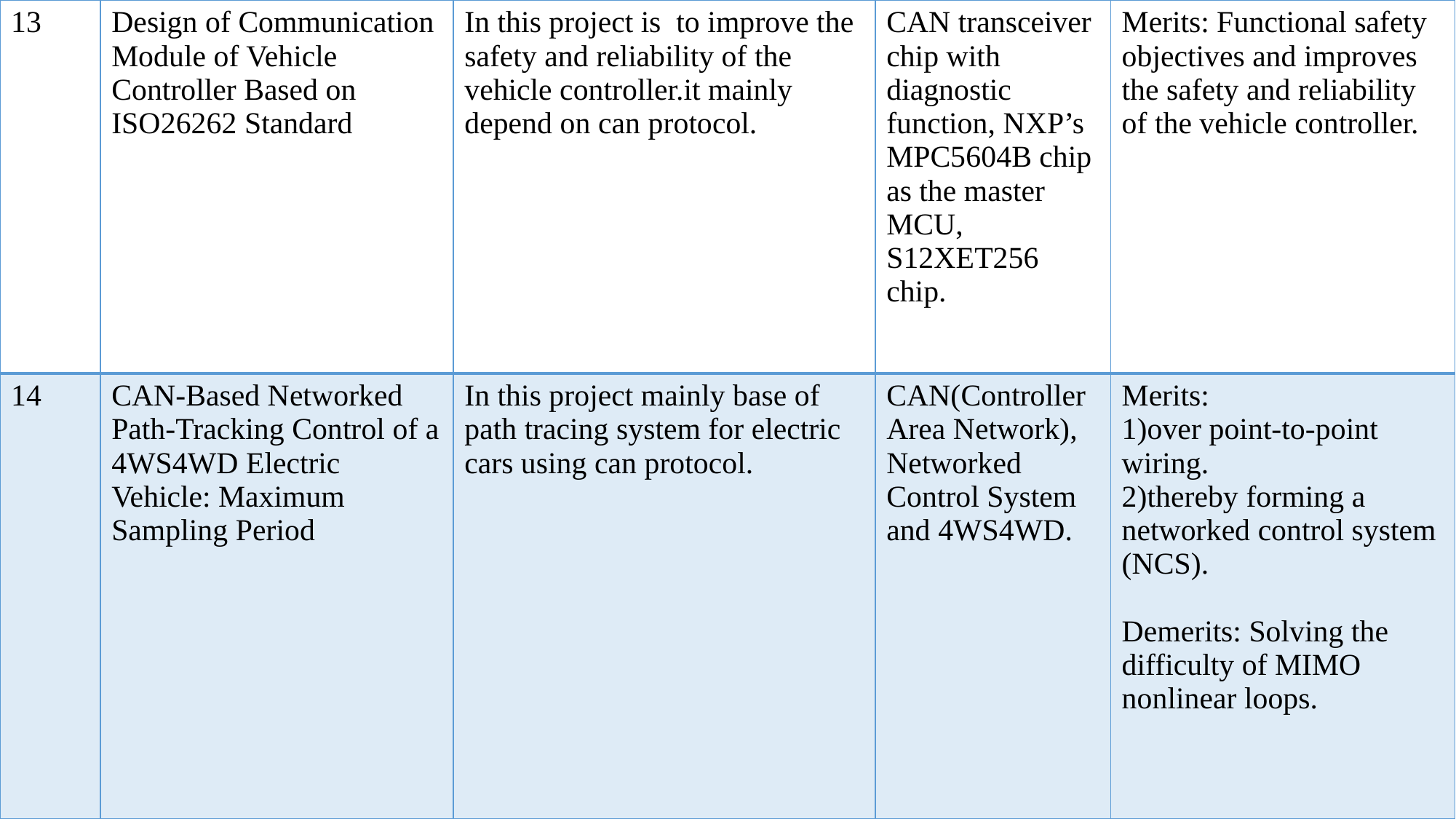

| 13 | Design of Communication Module of Vehicle Controller Based on ISO26262 Standard | In this project is to improve the safety and reliability of the vehicle controller.it mainly depend on can protocol. | CAN transceiver chip with diagnostic function, NXP’s MPC5604B chip as the master MCU, S12XET256 chip. | Merits: Functional safety objectives and improves the safety and reliability of the vehicle controller. |
| --- | --- | --- | --- | --- |
| 14 | CAN-Based Networked Path-Tracking Control of a 4WS4WD Electric Vehicle: Maximum Sampling Period | In this project mainly base of path tracing system for electric cars using can protocol. | CAN(Controller Area Network), Networked Control System and 4WS4WD. | Merits: 1)over point-to-point wiring. 2)thereby forming a networked control system (NCS). Demerits: Solving the difficulty of MIMO nonlinear loops. |